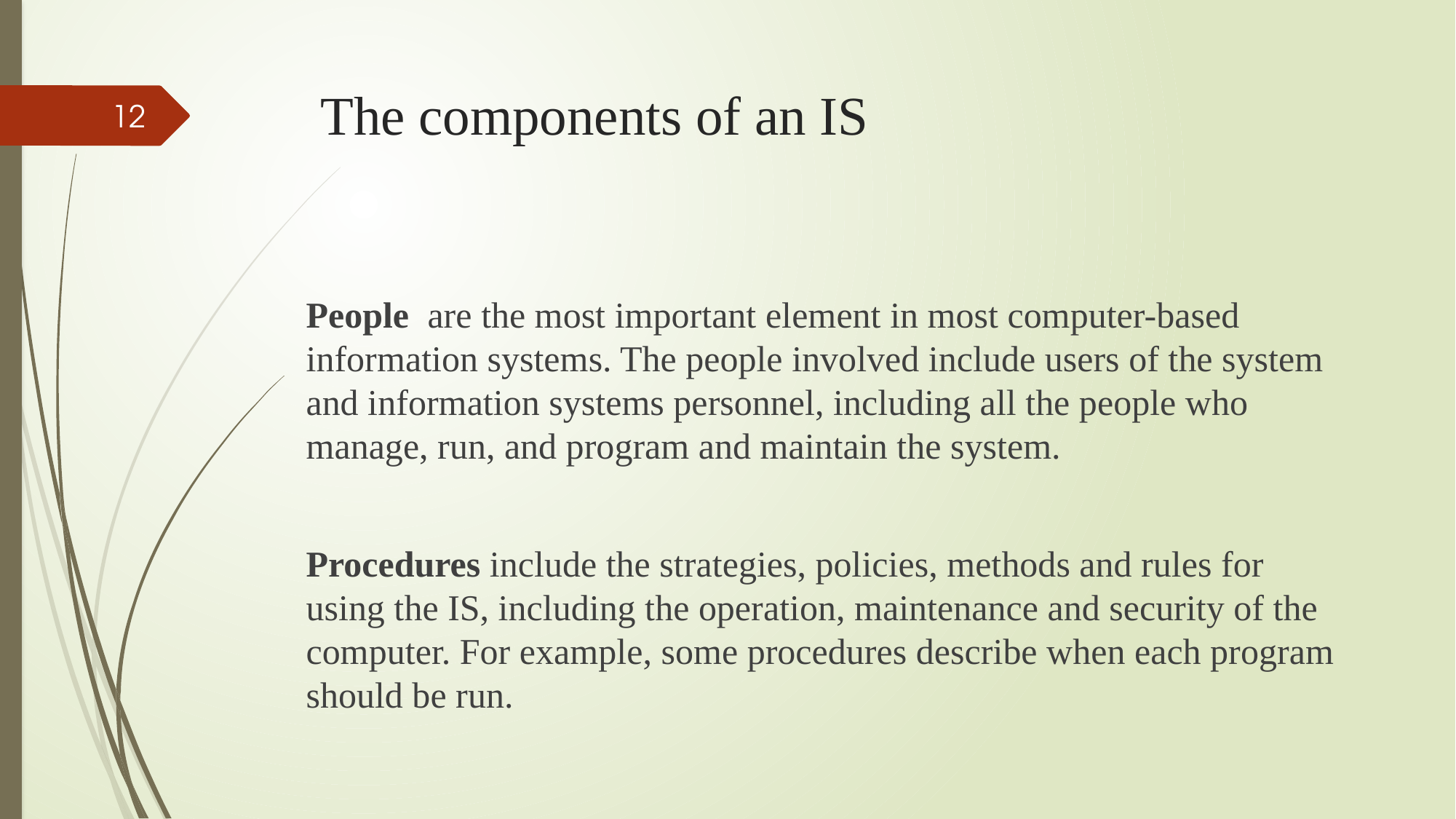

# The components of an IS
12

People  are the most important element in most computer-based information systems. The people involved include users of the system and information systems personnel, including all the people who manage, run, and program and maintain the system.

Procedures include the strategies, policies, methods and rules for using the IS, including the operation, maintenance and security of the computer. For example, some procedures describe when each program should be run.